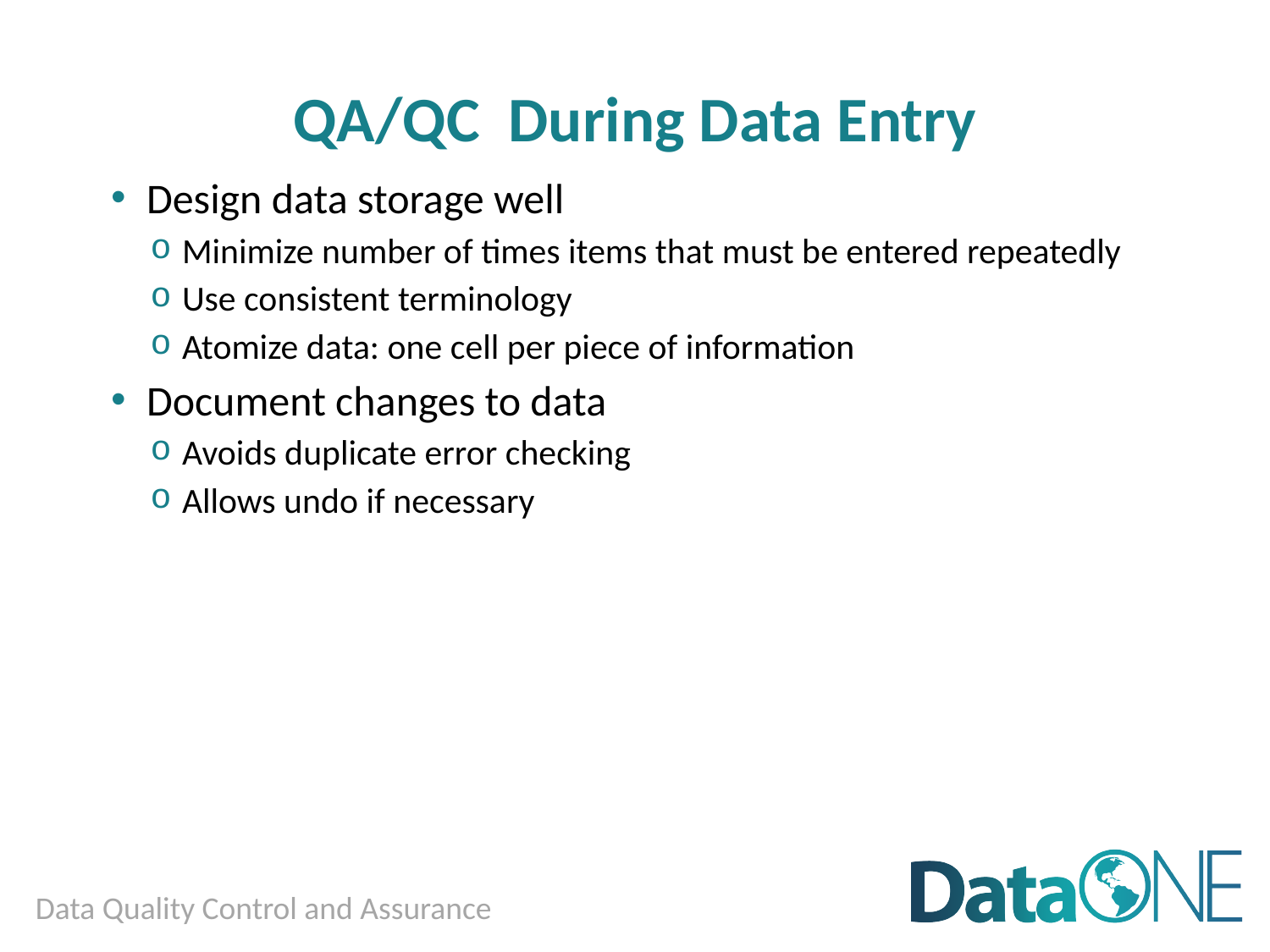

# QA/QC  During Data Entry
Design data storage well
Minimize number of times items that must be entered repeatedly
Use consistent terminology
Atomize data: one cell per piece of information
Document changes to data
Avoids duplicate error checking
Allows undo if necessary